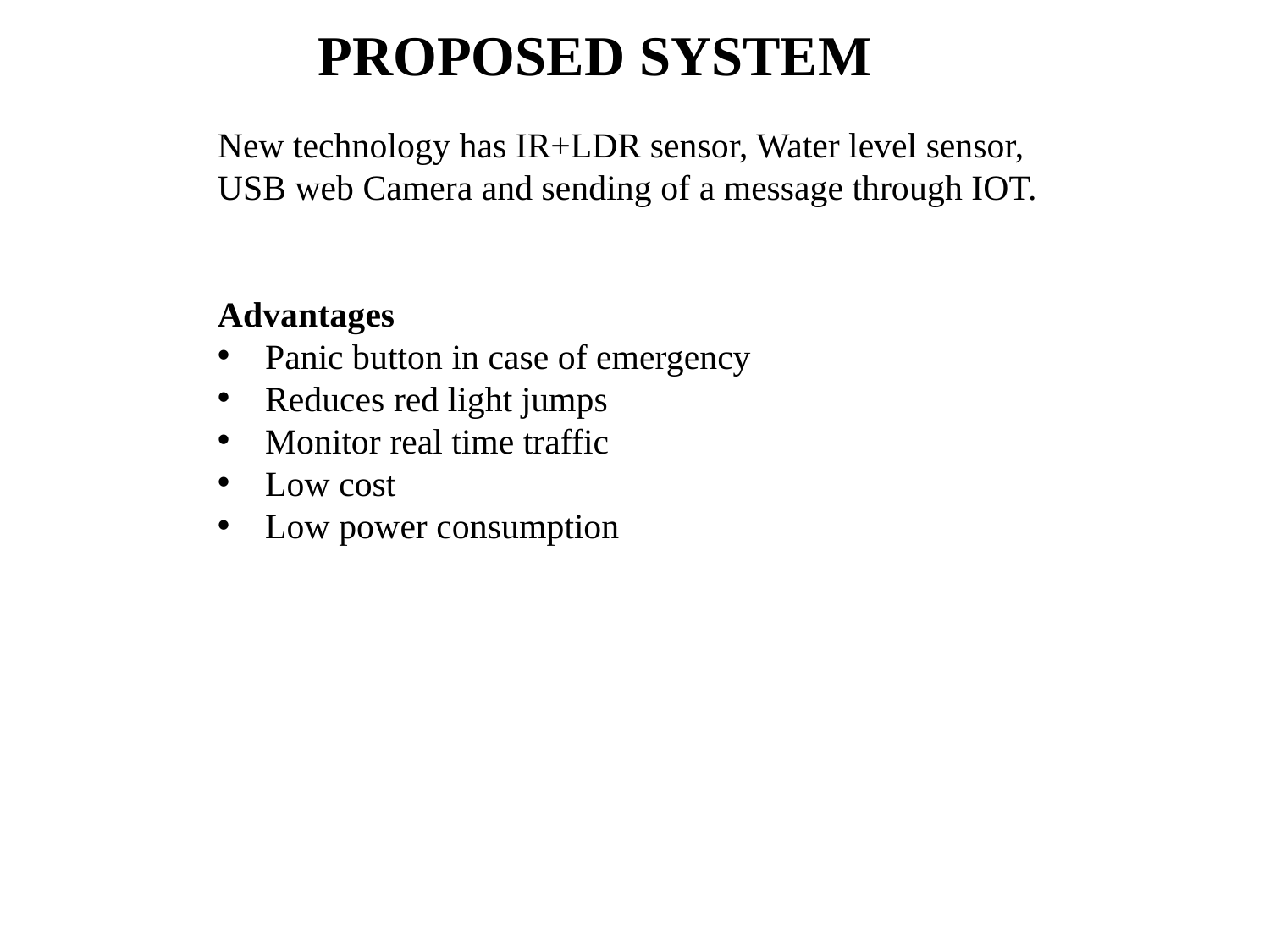

PROPOSED SYSTEM
New technology has IR+LDR sensor, Water level sensor, USB web Camera and sending of a message through IOT.

Advantages
Panic button in case of emergency
Reduces red light jumps
Monitor real time traffic
Low cost
Low power consumption